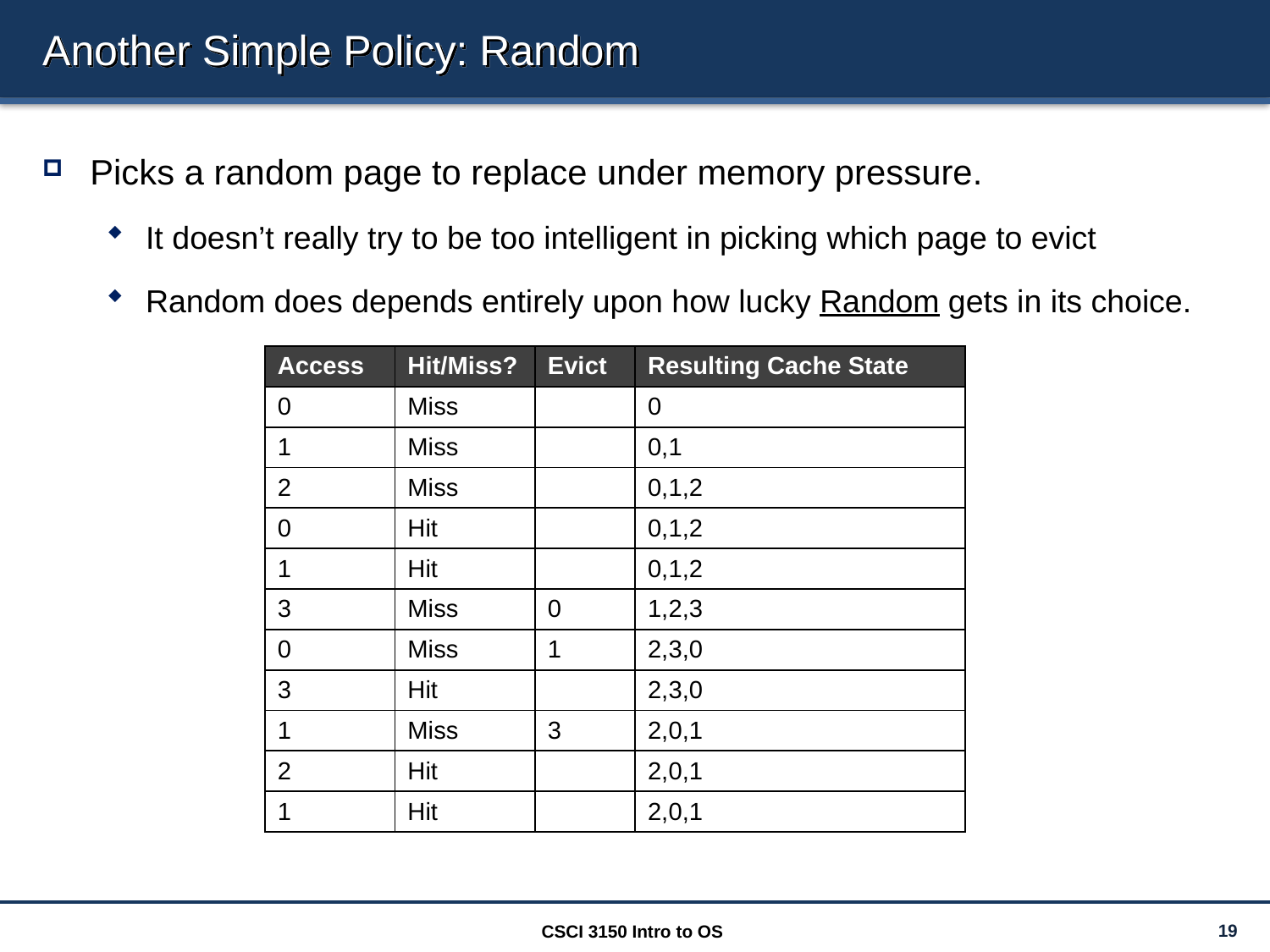

# Another Simple Policy: Random
Picks a random page to replace under memory pressure.
It doesn’t really try to be too intelligent in picking which page to evict
Random does depends entirely upon how lucky Random gets in its choice.
| Access | Hit/Miss? | Evict | Resulting Cache State |
| --- | --- | --- | --- |
| 0 | Miss |  | 0 |
| 1 | Miss |  | 0,1 |
| 2 | Miss |  | 0,1,2 |
| 0 | Hit |  | 0,1,2 |
| 1 | Hit |  | 0,1,2 |
| 3 | Miss | 0 | 1,2,3 |
| 0 | Miss | 1 | 2,3,0 |
| 3 | Hit |  | 2,3,0 |
| 1 | Miss | 3 | 2,0,1 |
| 2 | Hit |  | 2,0,1 |
| 1 | Hit |  | 2,0,1 |
CSCI 3150 Intro to OS
19